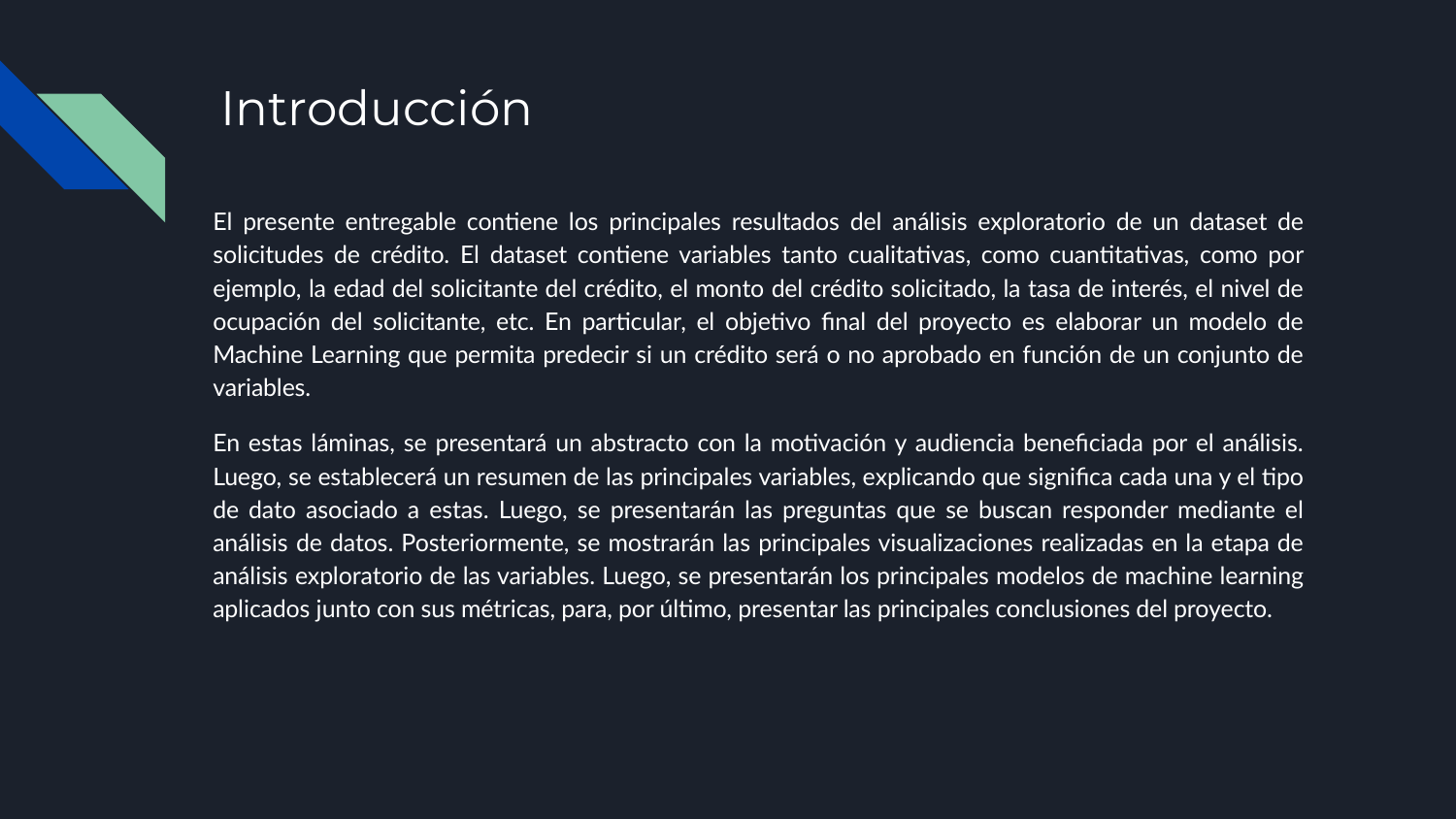

# Introducción
El presente entregable contiene los principales resultados del análisis exploratorio de un dataset de solicitudes de crédito. El dataset contiene variables tanto cualitativas, como cuantitativas, como por ejemplo, la edad del solicitante del crédito, el monto del crédito solicitado, la tasa de interés, el nivel de ocupación del solicitante, etc. En particular, el objetivo final del proyecto es elaborar un modelo de Machine Learning que permita predecir si un crédito será o no aprobado en función de un conjunto de variables.
En estas láminas, se presentará un abstracto con la motivación y audiencia beneficiada por el análisis. Luego, se establecerá un resumen de las principales variables, explicando que significa cada una y el tipo de dato asociado a estas. Luego, se presentarán las preguntas que se buscan responder mediante el análisis de datos. Posteriormente, se mostrarán las principales visualizaciones realizadas en la etapa de análisis exploratorio de las variables. Luego, se presentarán los principales modelos de machine learning aplicados junto con sus métricas, para, por último, presentar las principales conclusiones del proyecto.